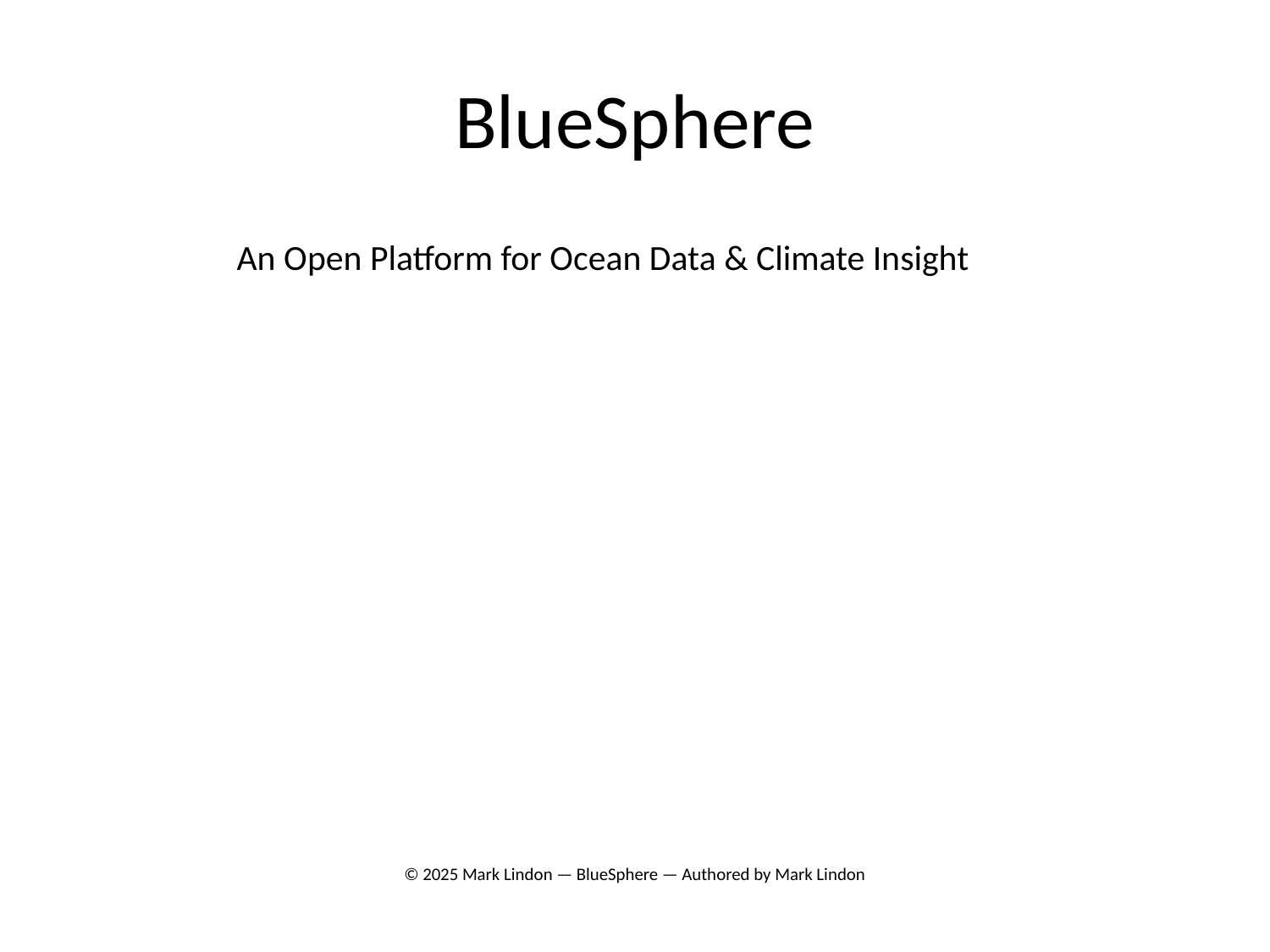

# BlueSphere

An Open Platform for Ocean Data & Climate Insight
© 2025 Mark Lindon — BlueSphere — Authored by Mark Lindon